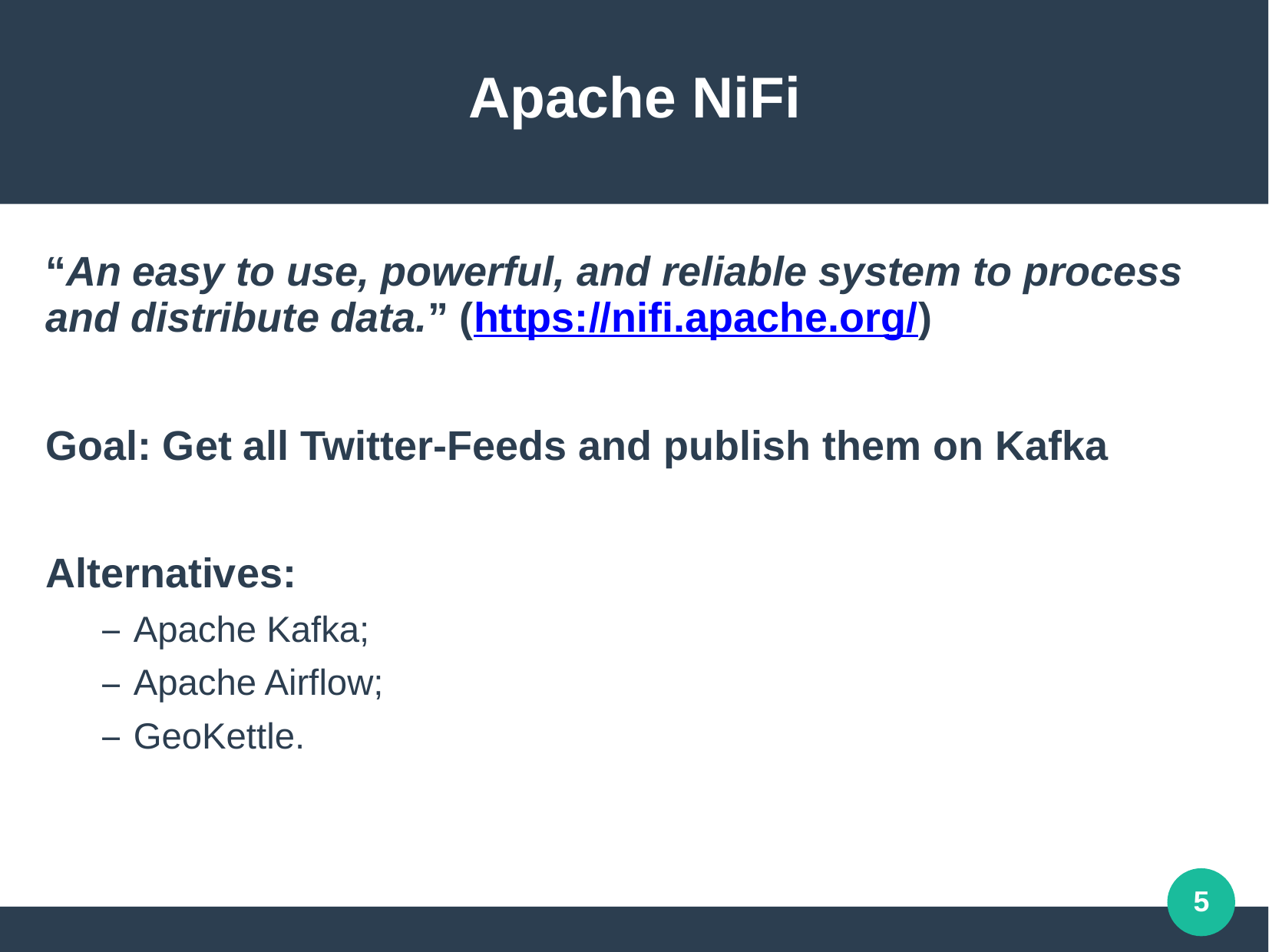

Apache NiFi
“An easy to use, powerful, and reliable system to process and distribute data.” (https://nifi.apache.org/)

Goal: Get all Twitter-Feeds and publish them on Kafka

Alternatives:
Apache Kafka;
Apache Airflow;
GeoKettle.
5